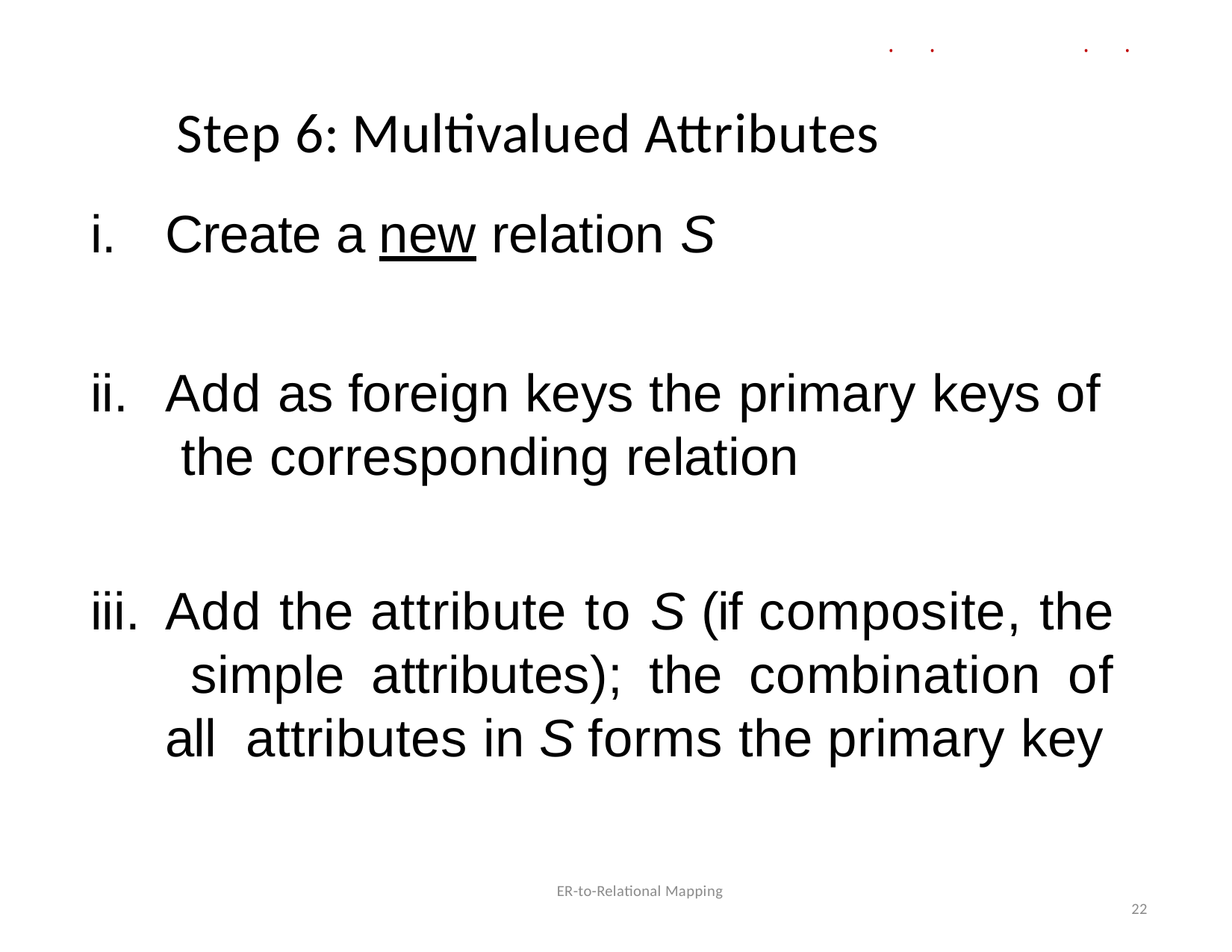

CS3200 – Database Design· ·· Spring 2018· ·· Derbinsky

# Step 6: Multivalued Attributes
Create a new relation S

Add as foreign keys the primary keys of  the corresponding relation

Add the attribute to S (if composite, the  simple attributes); the combination of all  attributes in S forms the primary key
ER-to-Relational Mapping
March 1, 2018
22